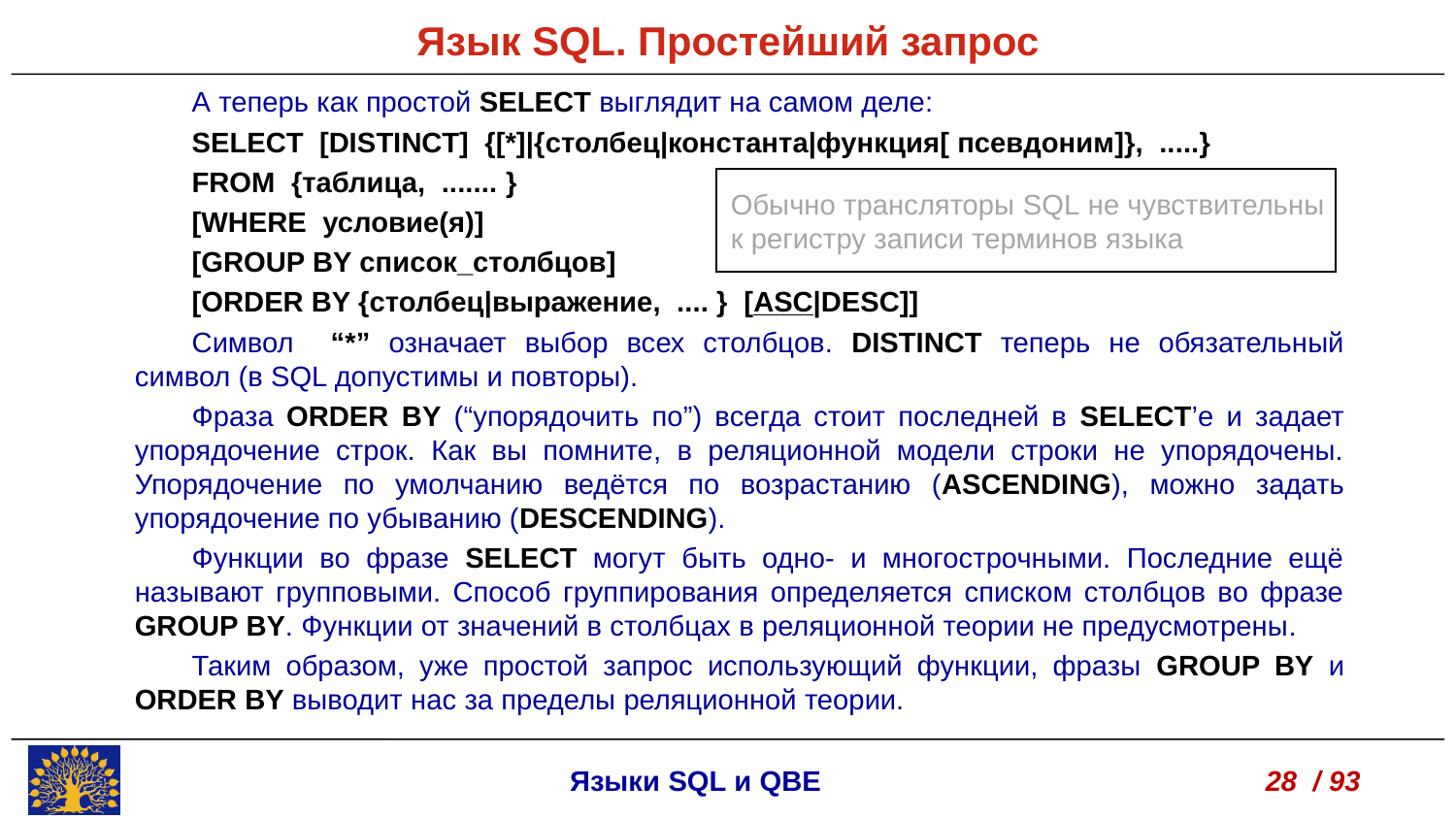

Язык SQL. Простейший запрос
А теперь как простой SELECT выглядит на самом деле:
SELECT  [DISTINCT]  {[*]|{столбец|константа|функция[ псевдоним]},  .....}
FROM  {таблица,  ....... }
[WHERE  условие(я)]
[GROUP BY список_столбцов]
[ORDER BY {столбец|выражение,  .... }  [ASC|DESC]]
Символ  “*” означает выбор всех столбцов. DISTINCT теперь не обязательный символ (в SQL допустимы и повторы).
Фраза ORDER BY (“упорядочить по”) всегда стоит последней в SELECT’е и задает упорядочение строк. Как вы помните, в реляционной модели строки не упорядочены. Упорядочение по умолчанию ведётся по возрастанию (ASCENDING), можно задать упорядочение по убыванию (DESCENDING).
Функции во фразе SELECT могут быть одно- и многострочными. Последние ещё называют групповыми. Способ группирования определяется списком столбцов во фразе GROUP BY. Функции от значений в столбцах в реляционной теории не предусмотрены.
Таким образом, уже простой запрос использующий функции, фразы GROUP BY и ORDER BY выводит нас за пределы реляционной теории.
Обычно трансляторы SQL не чувствительны
к регистру записи терминов языка